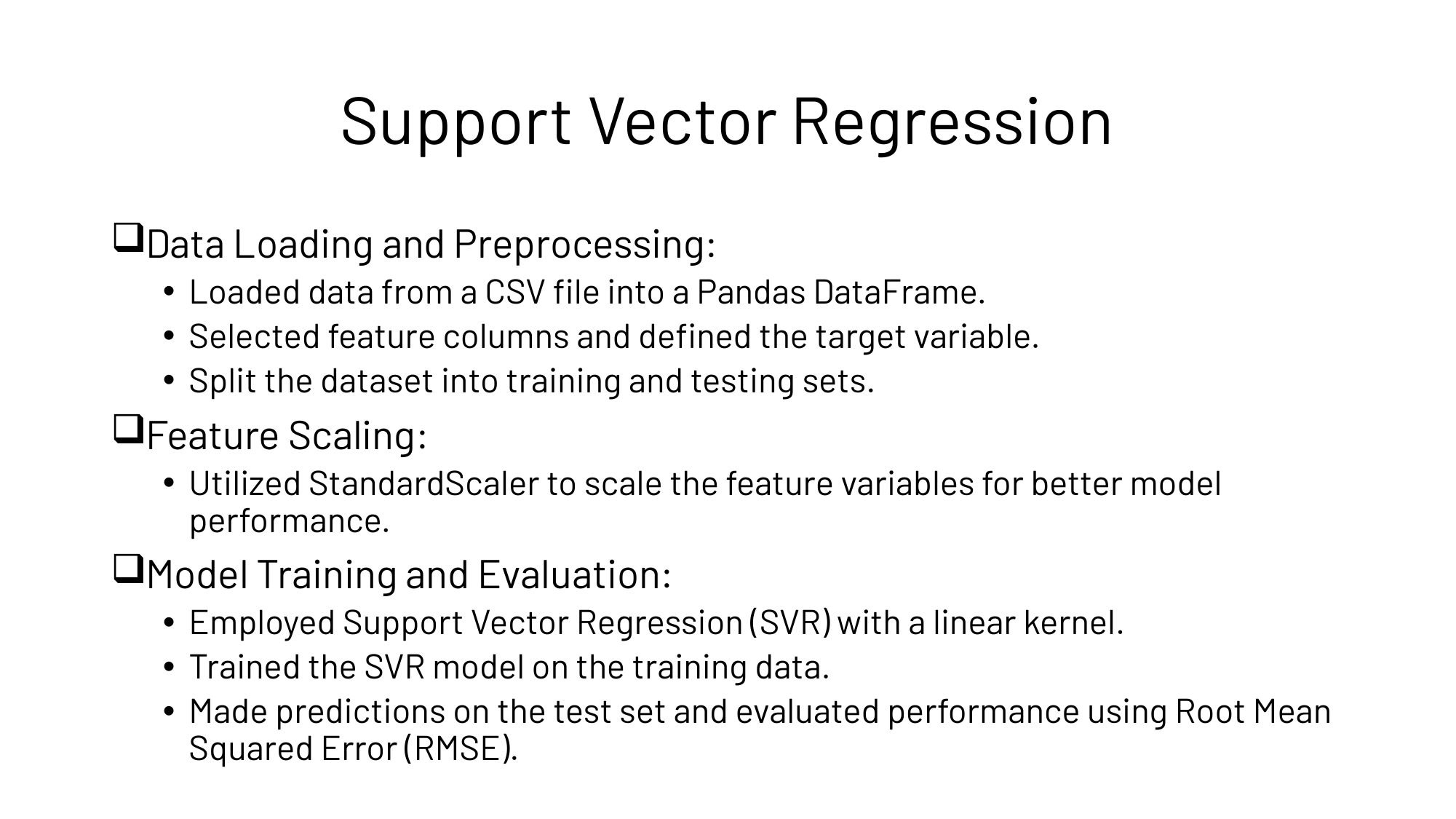

# Support Vector Regression
Data Loading and Preprocessing:
Loaded data from a CSV file into a Pandas DataFrame.
Selected feature columns and defined the target variable.
Split the dataset into training and testing sets.
Feature Scaling:
Utilized StandardScaler to scale the feature variables for better model performance.
Model Training and Evaluation:
Employed Support Vector Regression (SVR) with a linear kernel.
Trained the SVR model on the training data.
Made predictions on the test set and evaluated performance using Root Mean Squared Error (RMSE).